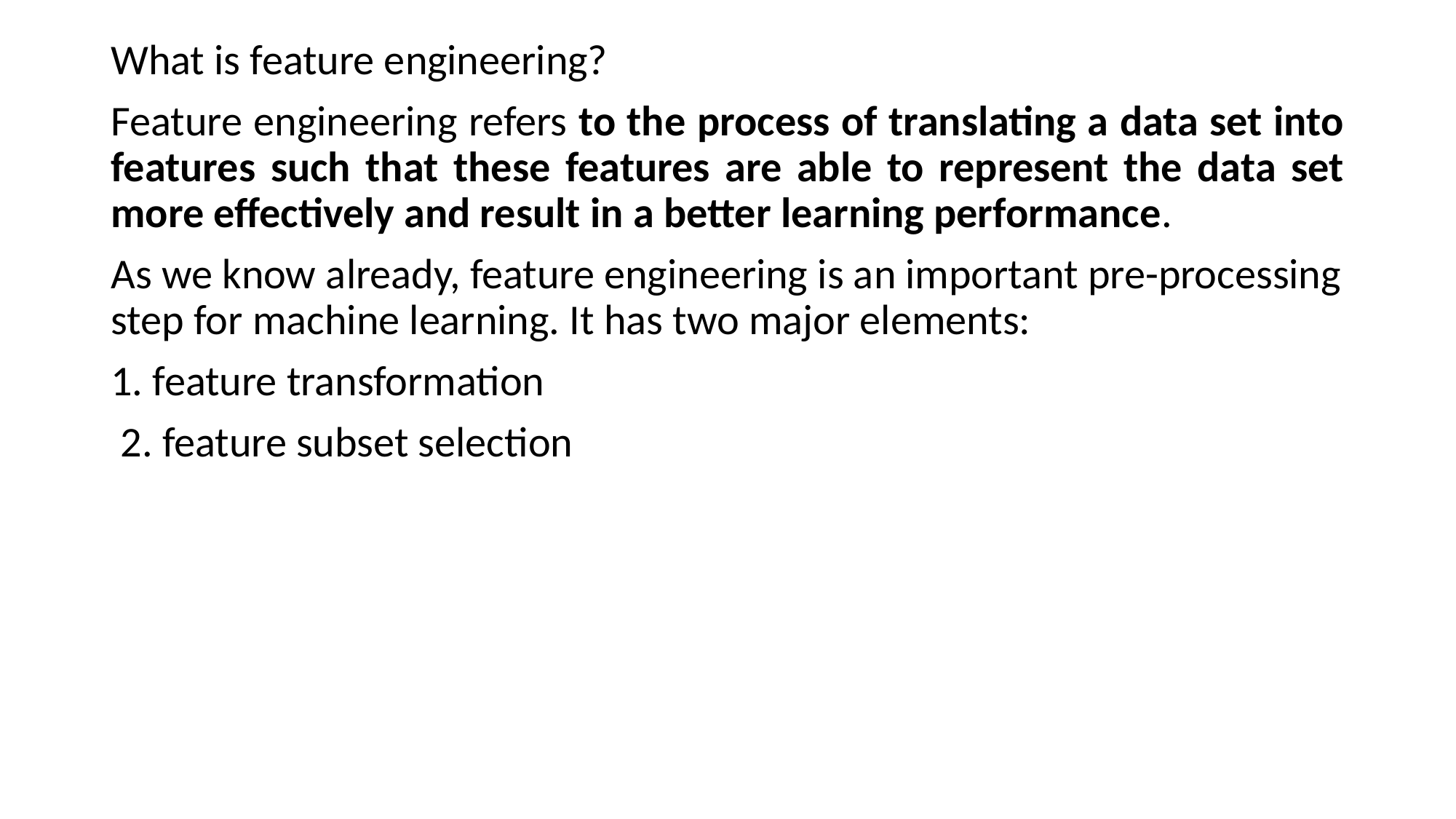

What is feature engineering?
Feature engineering refers to the process of translating a data set into features such that these features are able to represent the data set more effectively and result in a better learning performance.
As we know already, feature engineering is an important pre-processing step for machine learning. It has two major elements:
1. feature transformation
 2. feature subset selection